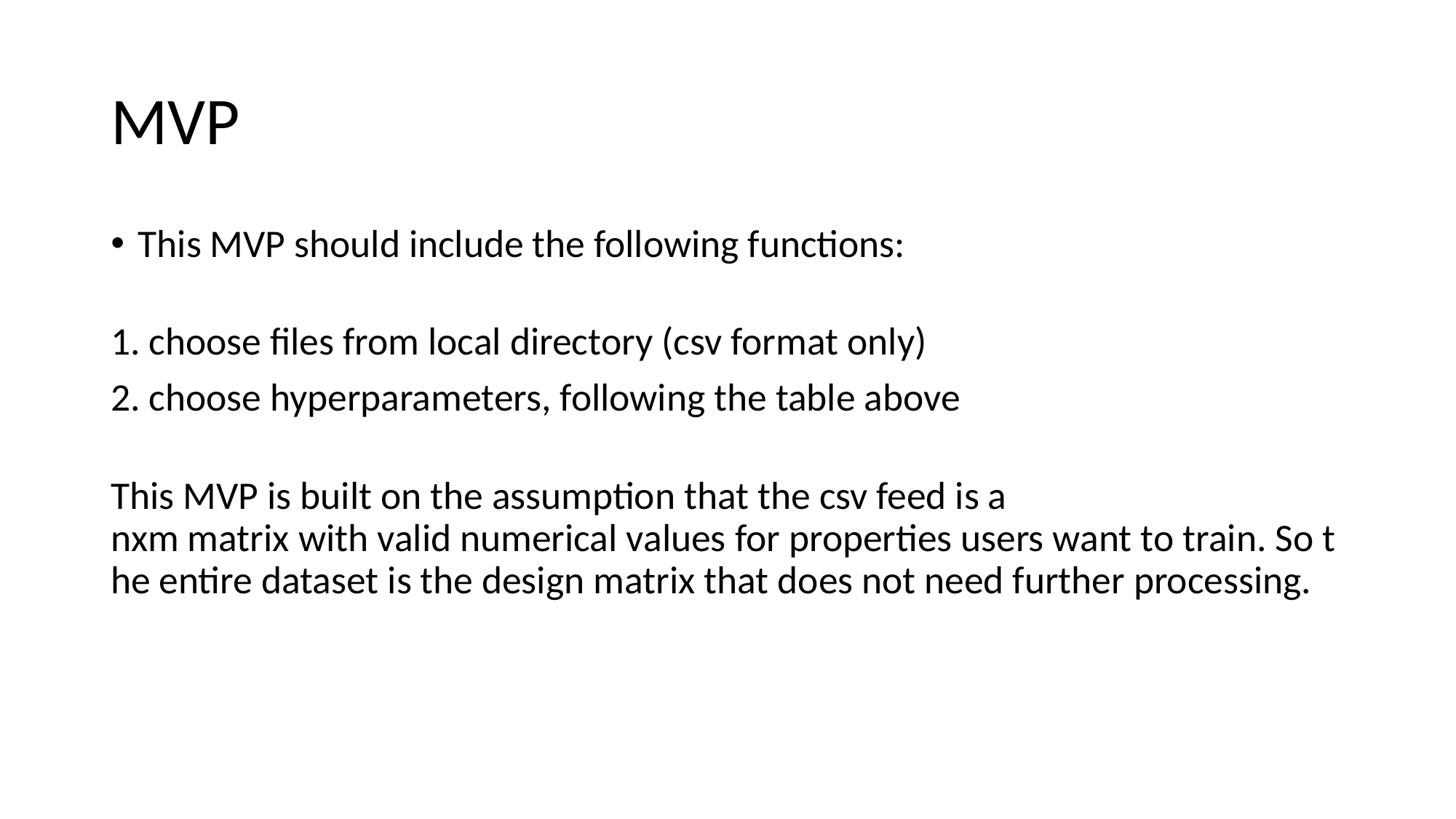

# MVP
This MVP should include the following functions:
1. choose files from local directory (csv format only)
2. choose hyperparameters, following the table above
This MVP is built on the assumption that the csv feed is a nxm matrix with valid numerical values for properties users want to train. So the entire dataset is the design matrix that does not need further processing.